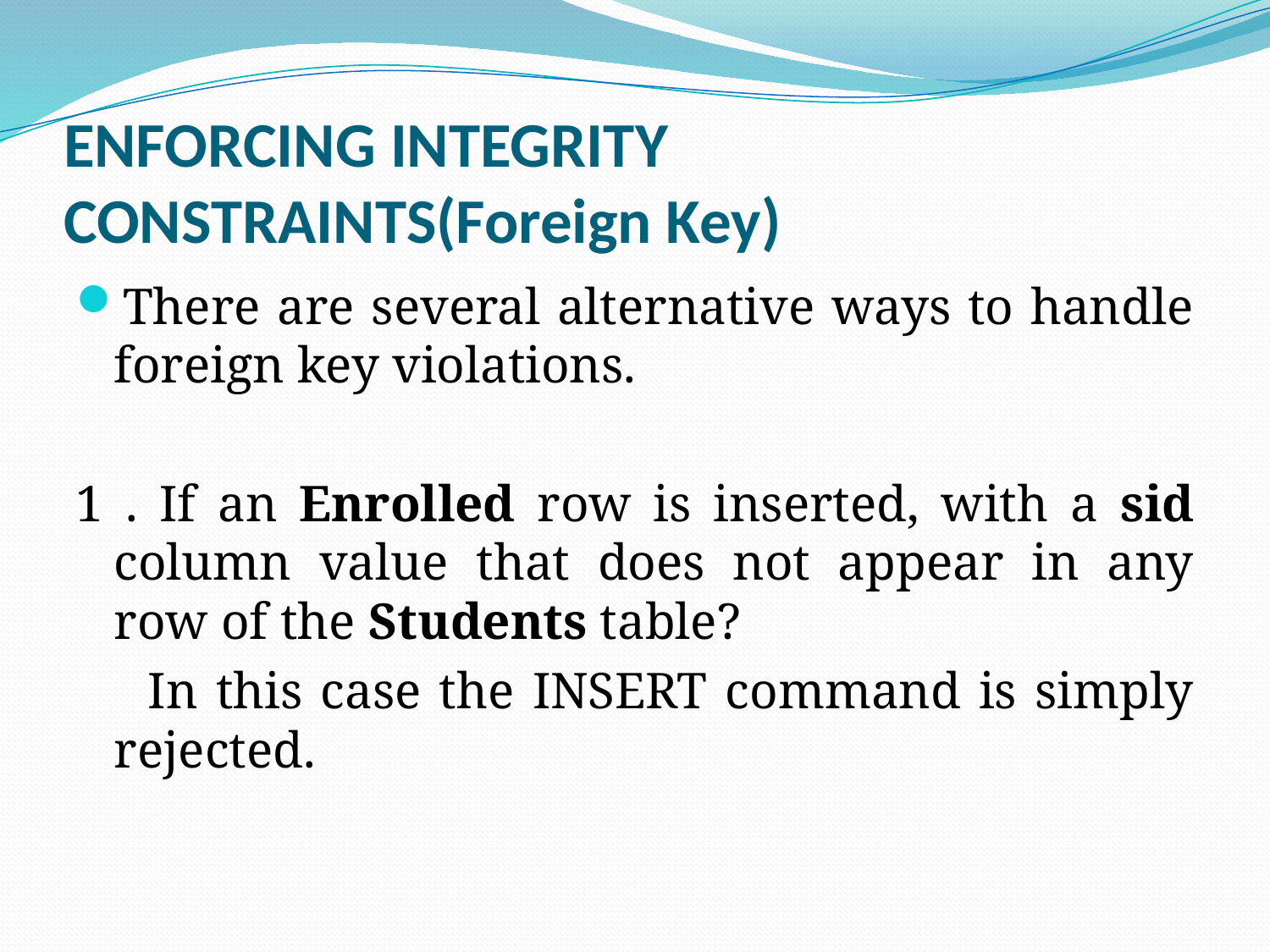

# ENFORCING INTEGRITY CONSTRAINTS(Foreign Key)
There are several alternative ways to handle foreign key violations.

1 . If an Enrolled row is inserted, with a sid column value that does not appear in any row of the Students table?
    In this case the INSERT command is simply rejected.